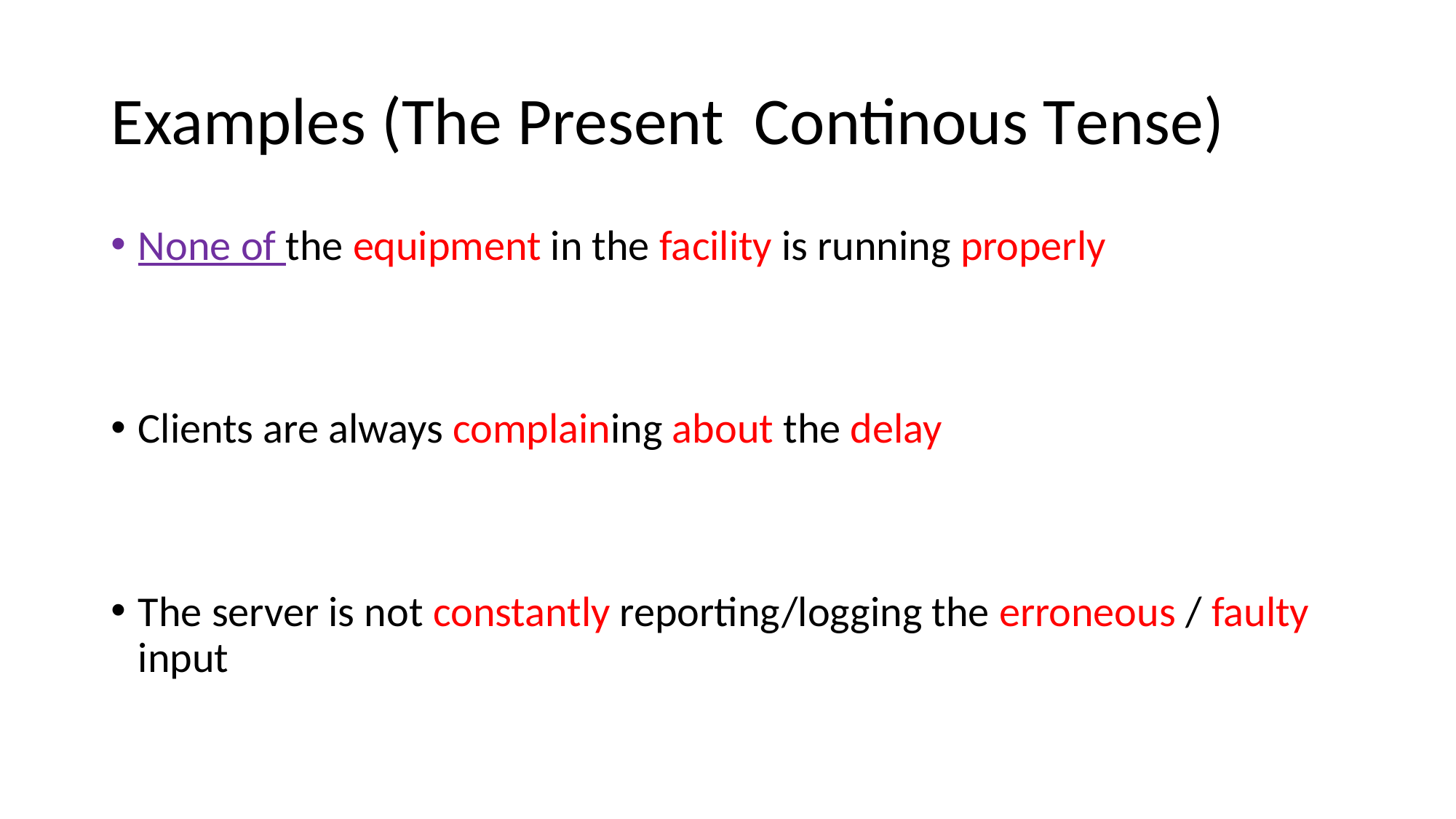

# Examples (The Present  Continous Tense)
None of the equipment in the facility is running properly

Clients are always complaining about the delay

The server is not constantly reporting/logging the erroneous / faulty input